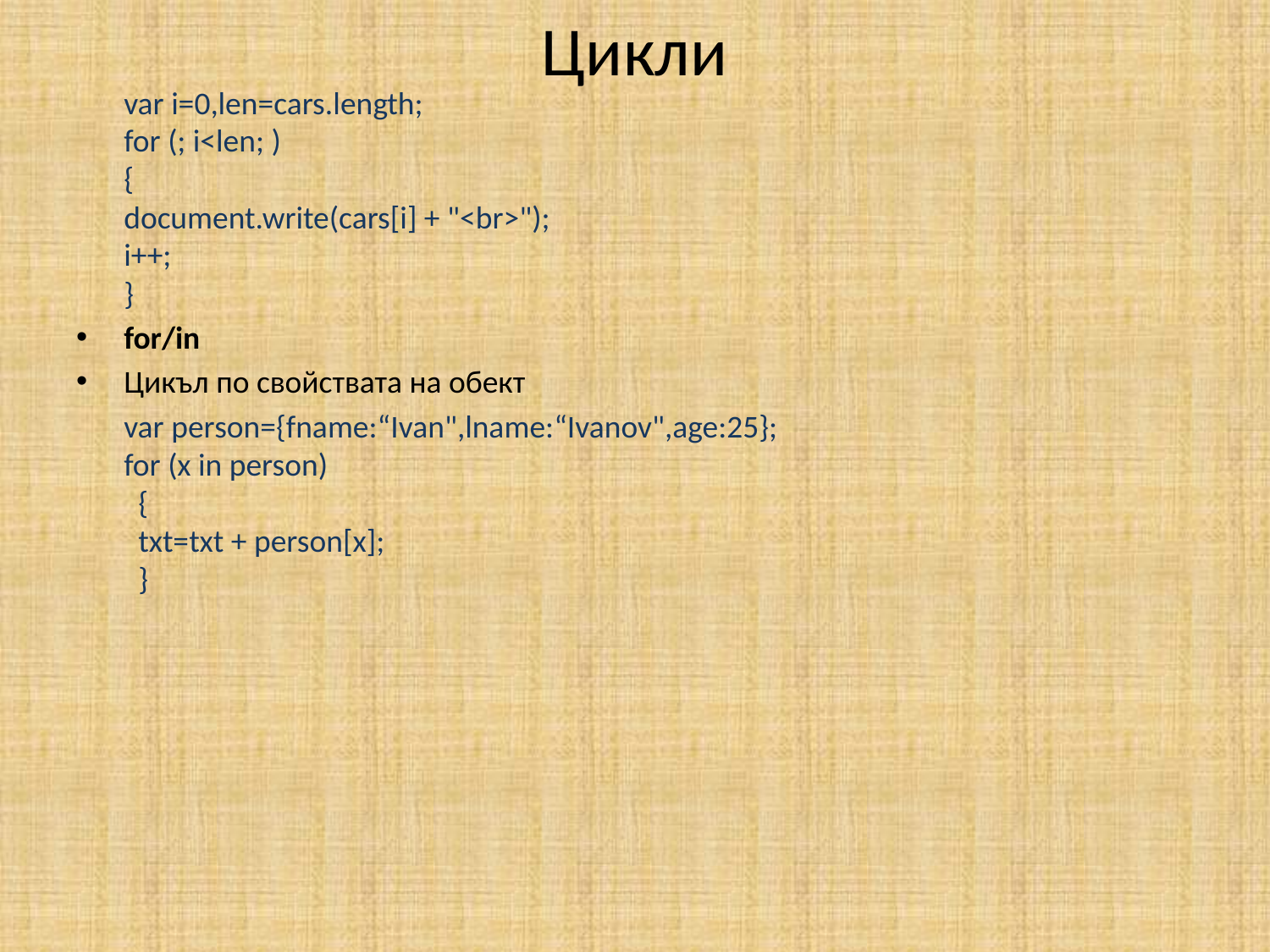

# Цикли
	var i=0,len=cars.length;
for (; i<len; )
{
document.write(cars[i] + "<br>");
i++;
}
for/in
Цикъл по свойствата на обект
	var person={fname:“Ivan",lname:“Ivanov",age:25};
for (x in person)
  {
  txt=txt + person[x];
  }